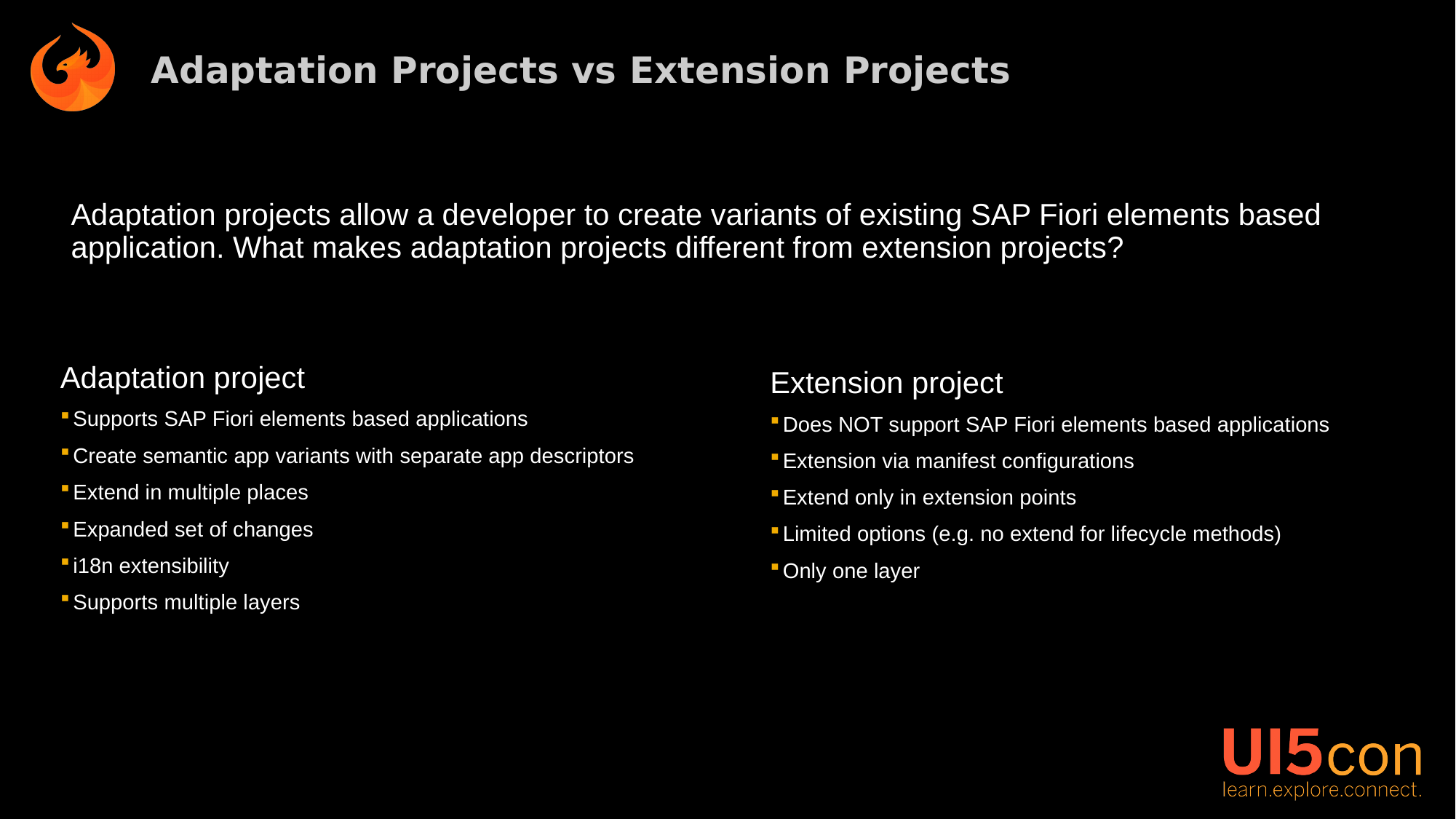

Adaptation Projects vs Extension Projects
Adaptation projects allow a developer to create variants of existing SAP Fiori elements based application. What makes adaptation projects different from extension projects?
Extension project
Does NOT support SAP Fiori elements based applications
Extension via manifest configurations
Extend only in extension points
Limited options (e.g. no extend for lifecycle methods)
Only one layer
Adaptation project
Supports SAP Fiori elements based applications
Create semantic app variants with separate app descriptors
Extend in multiple places
Expanded set of changes
i18n extensibility
Supports multiple layers